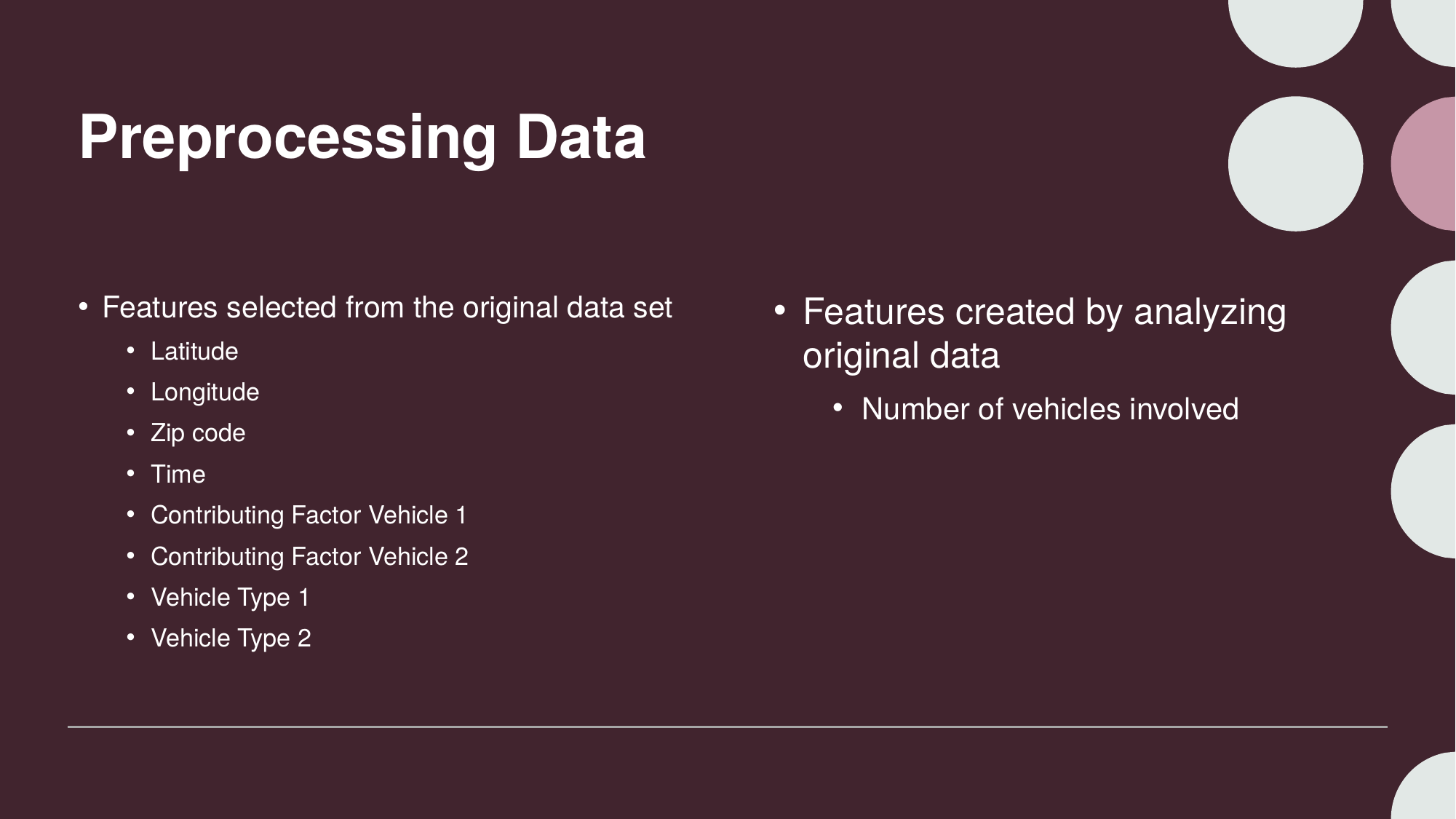

# Preprocessing Data
Features selected from the original data set
Latitude
Longitude
Zip code
Time
Contributing Factor Vehicle 1
Contributing Factor Vehicle 2
Vehicle Type 1
Vehicle Type 2

Features created by analyzing original data
Number of vehicles involved